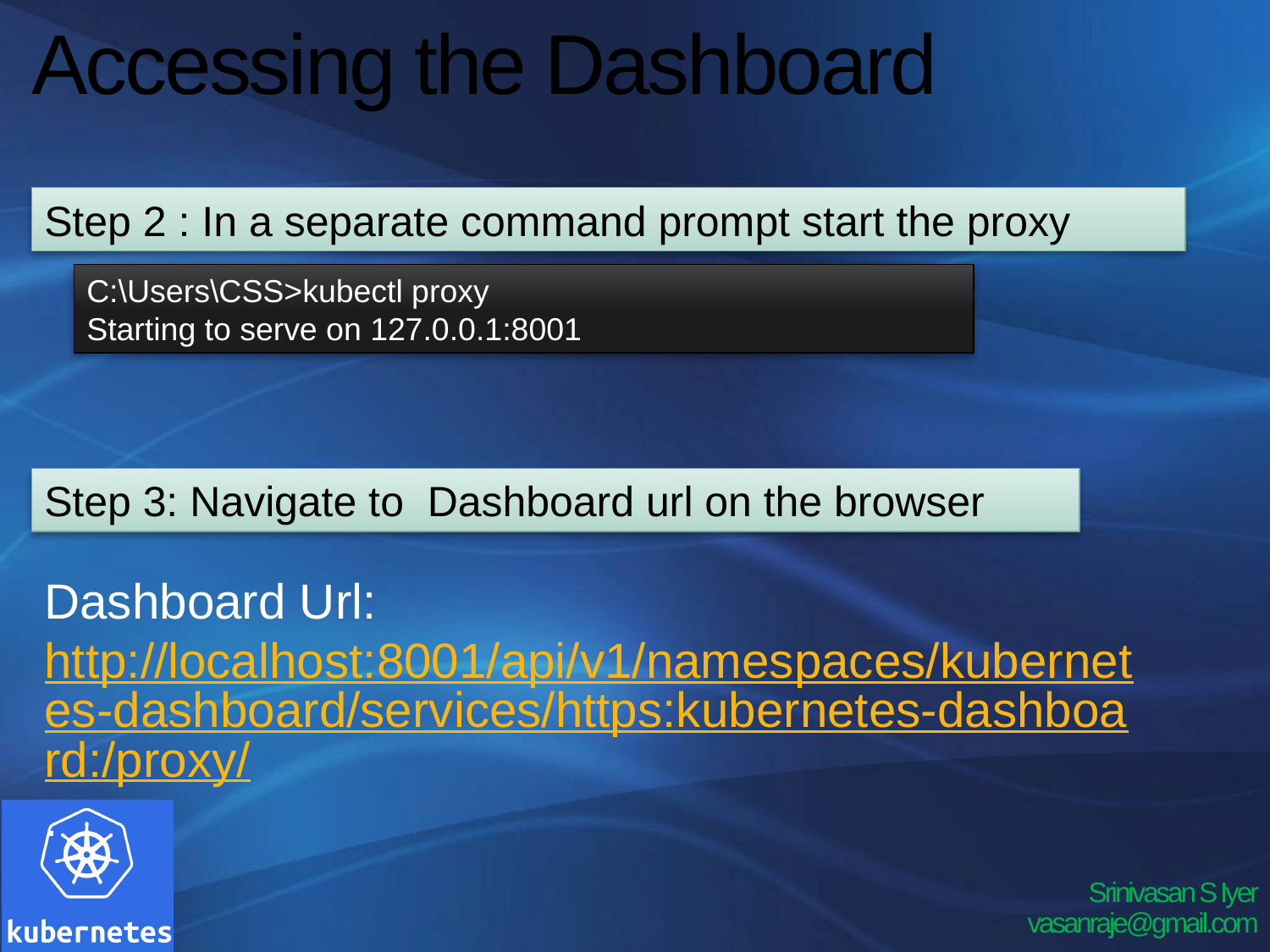

# Accessing the Dashboard
Step 2 : In a separate command prompt start the proxy
C:\Users\CSS>kubectl proxy
Starting to serve on 127.0.0.1:8001
Step 3: Navigate to  Dashboard url on the browser
Dashboard Url:
http://localhost:8001/api/v1/namespaces/kubernetes-dashboard/services/https:kubernetes-dashboard:/proxy/.